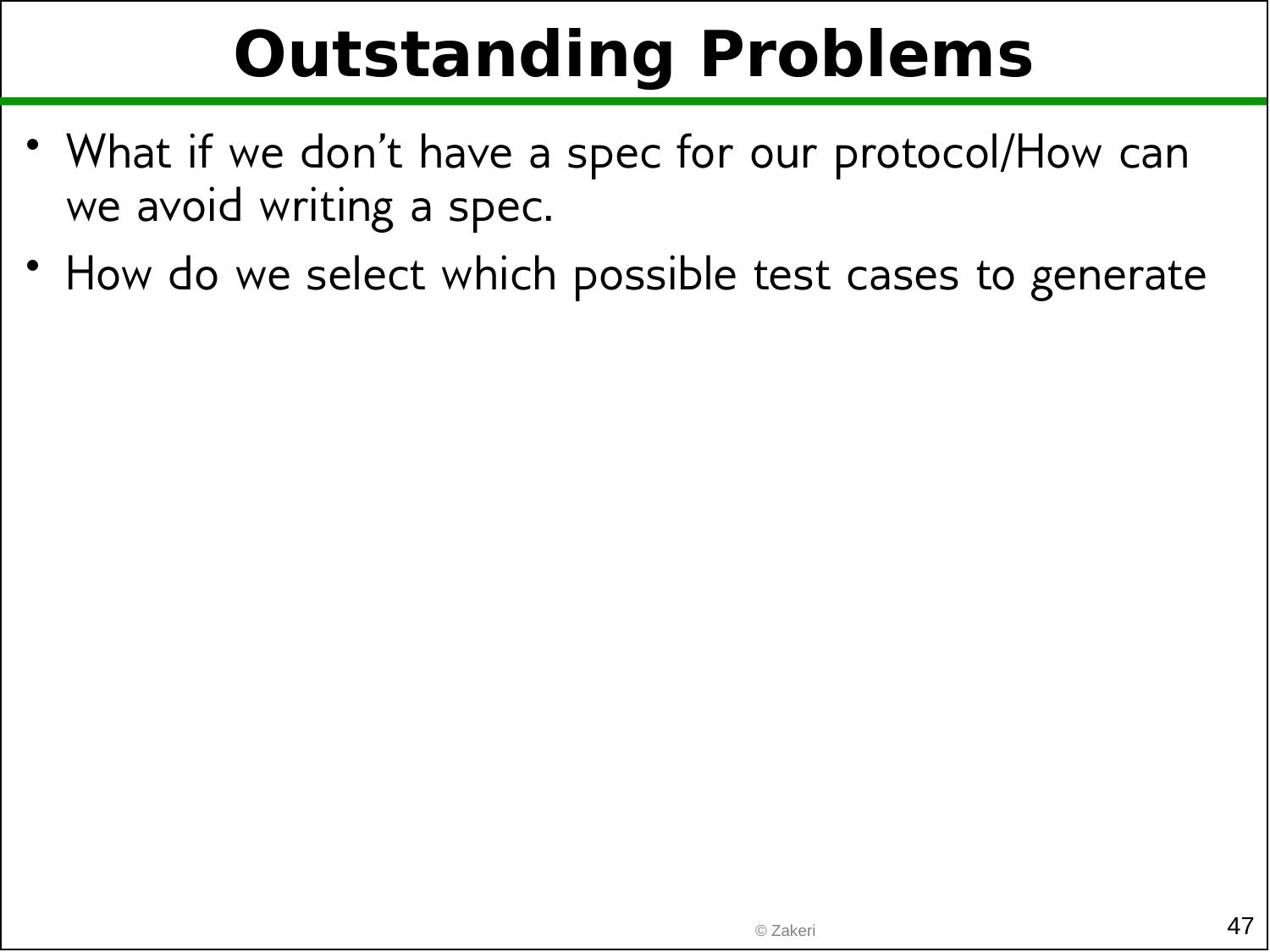

# Outstanding Problems
What if we don’t have a spec for our protocol/How can we avoid writing a spec.
How do we select which possible test cases to generate
47
© Zakeri